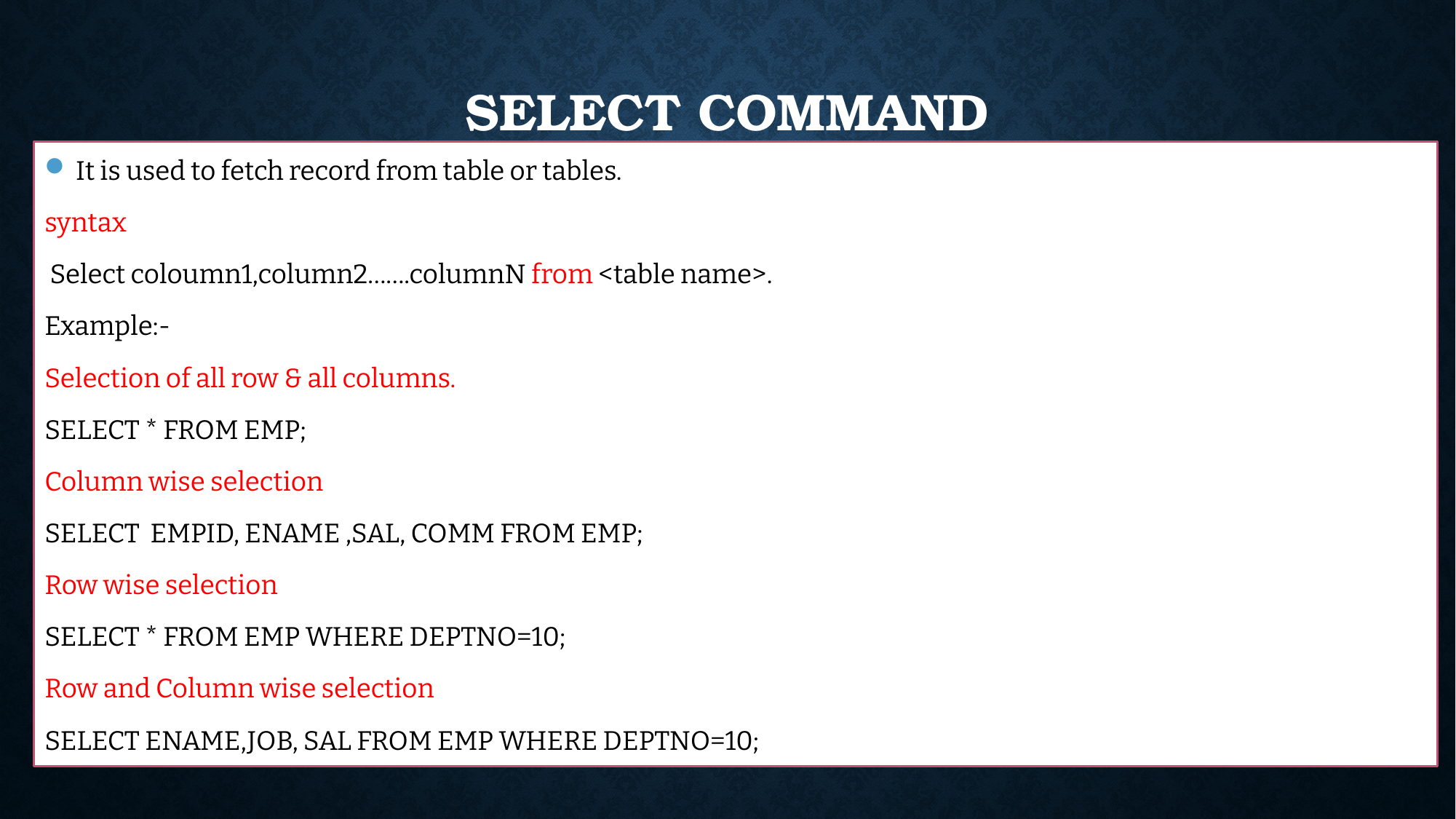

# Select command
It is used to fetch record from table or tables.
syntax
 Select coloumn1,column2…….columnN from <table name>.
Example:-
Selection of all row & all columns.
SELECT * FROM EMP;
Column wise selection
SELECT  EMPID, ENAME ,SAL, COMM FROM EMP;
Row wise selection
SELECT * FROM EMP WHERE DEPTNO=10;
Row and Column wise selection
SELECT ENAME,JOB, SAL FROM EMP WHERE DEPTNO=10;